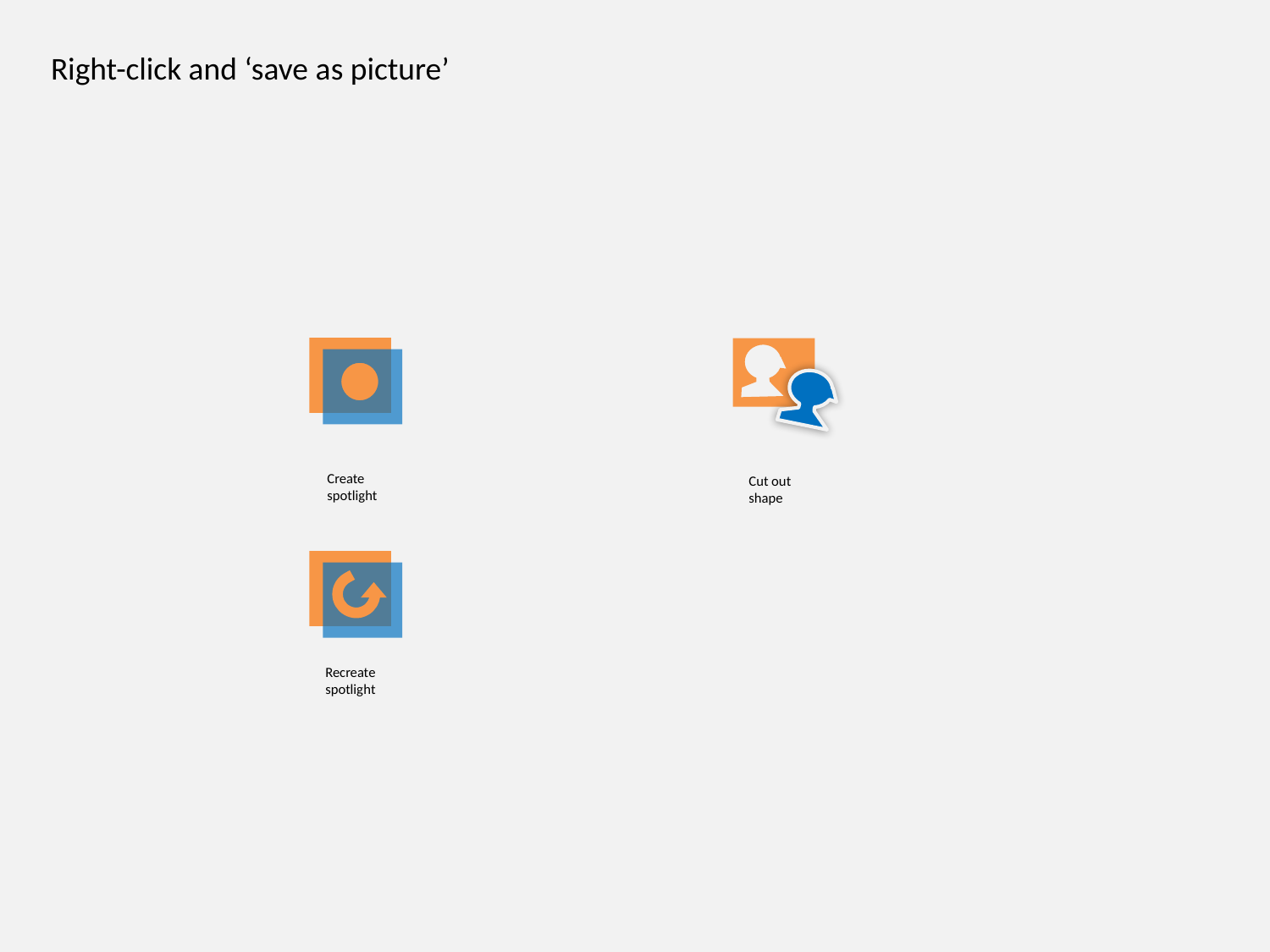

Right-click and ‘save as picture’

Create spotlight
Cut out shape

Recreate spotlight